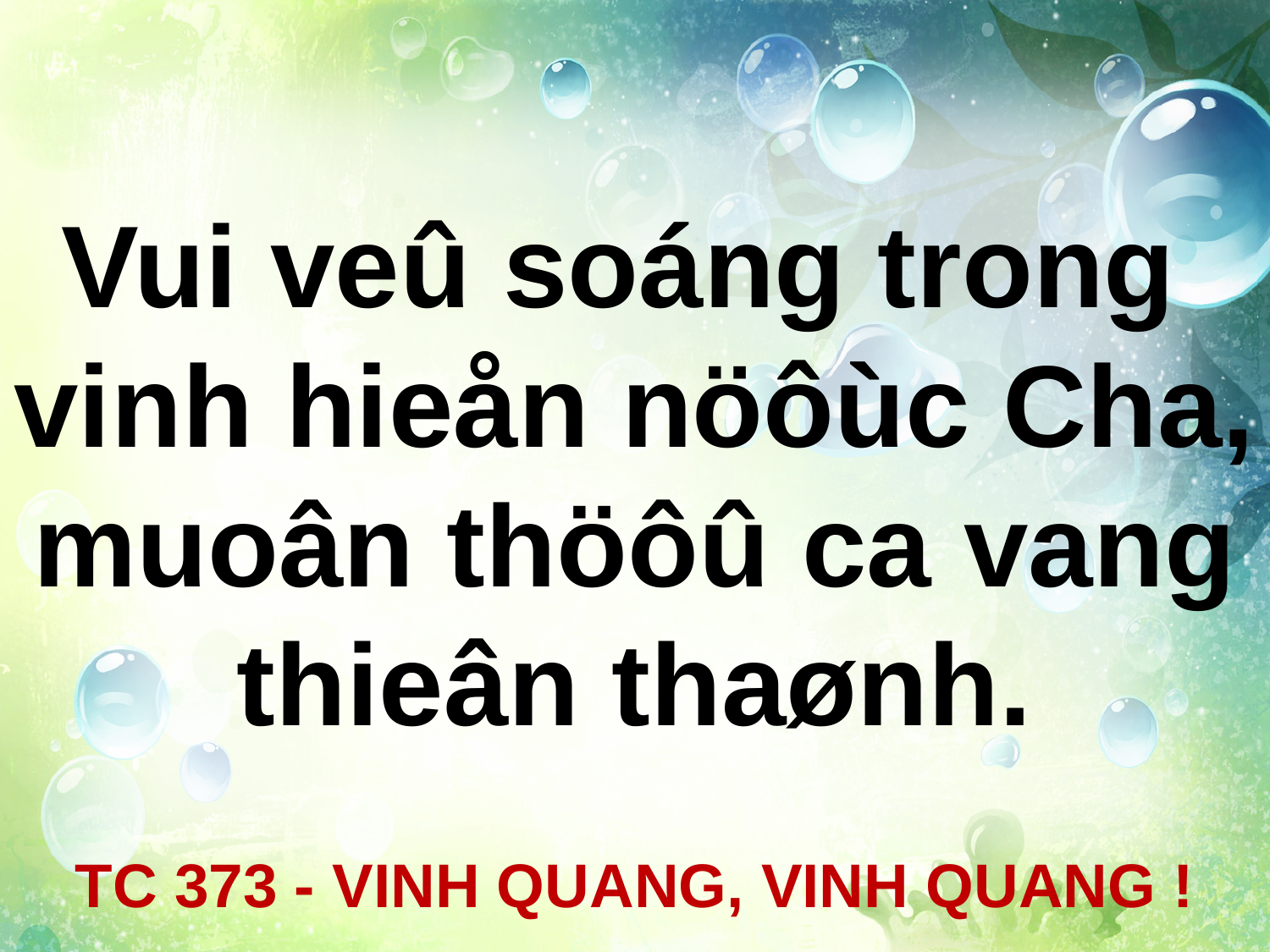

Vui veû soáng trong
vinh hieån nöôùc Cha, muoân thöôû ca vang thieân thaønh.
TC 373 - VINH QUANG, VINH QUANG !